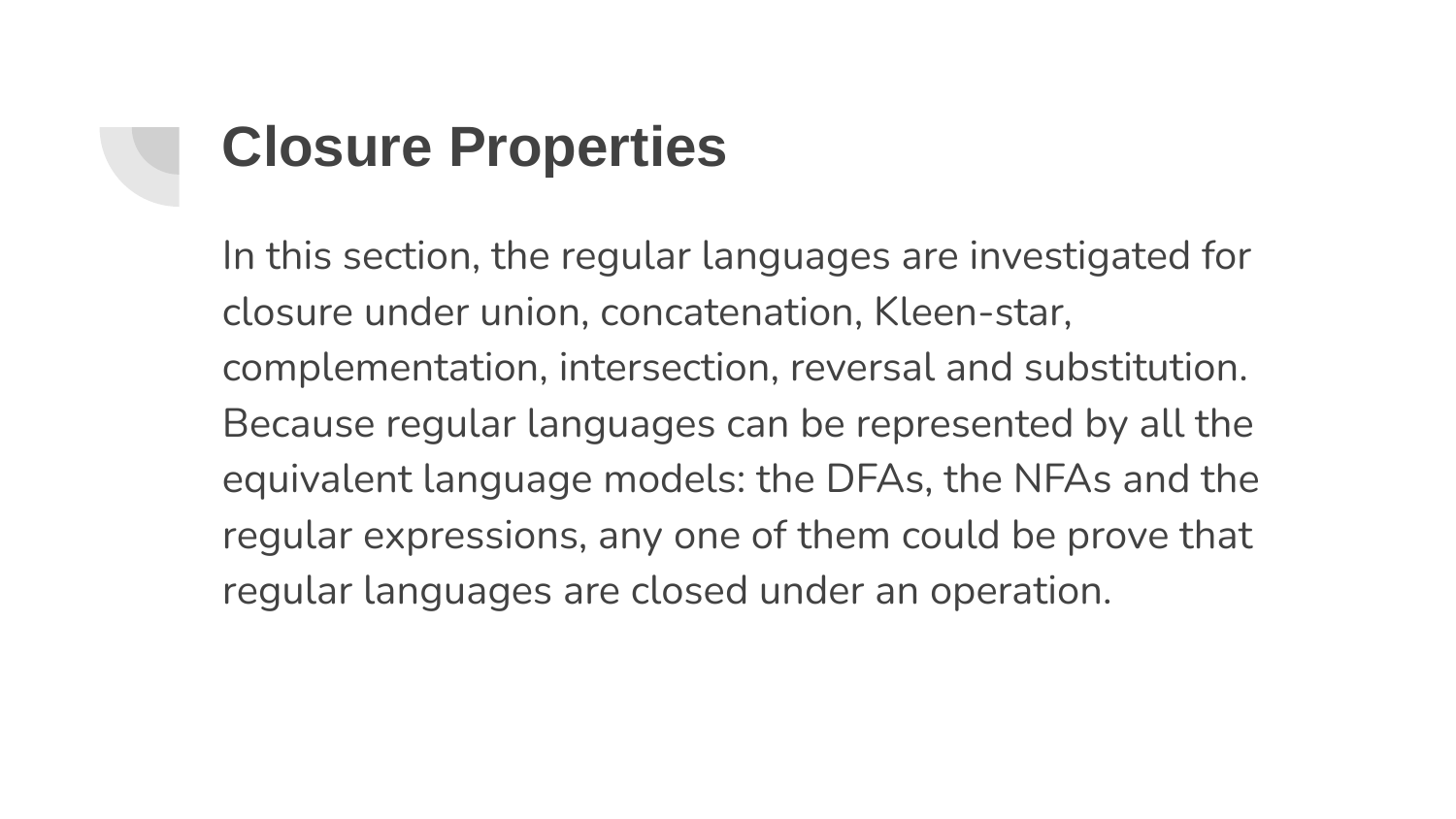

# Closure Properties
In this section, the regular languages are investigated for closure under union, concatenation, Kleen-star, complementation, intersection, reversal and substitution. Because regular languages can be represented by all the equivalent language models: the DFAs, the NFAs and the regular expressions, any one of them could be prove that regular languages are closed under an operation.